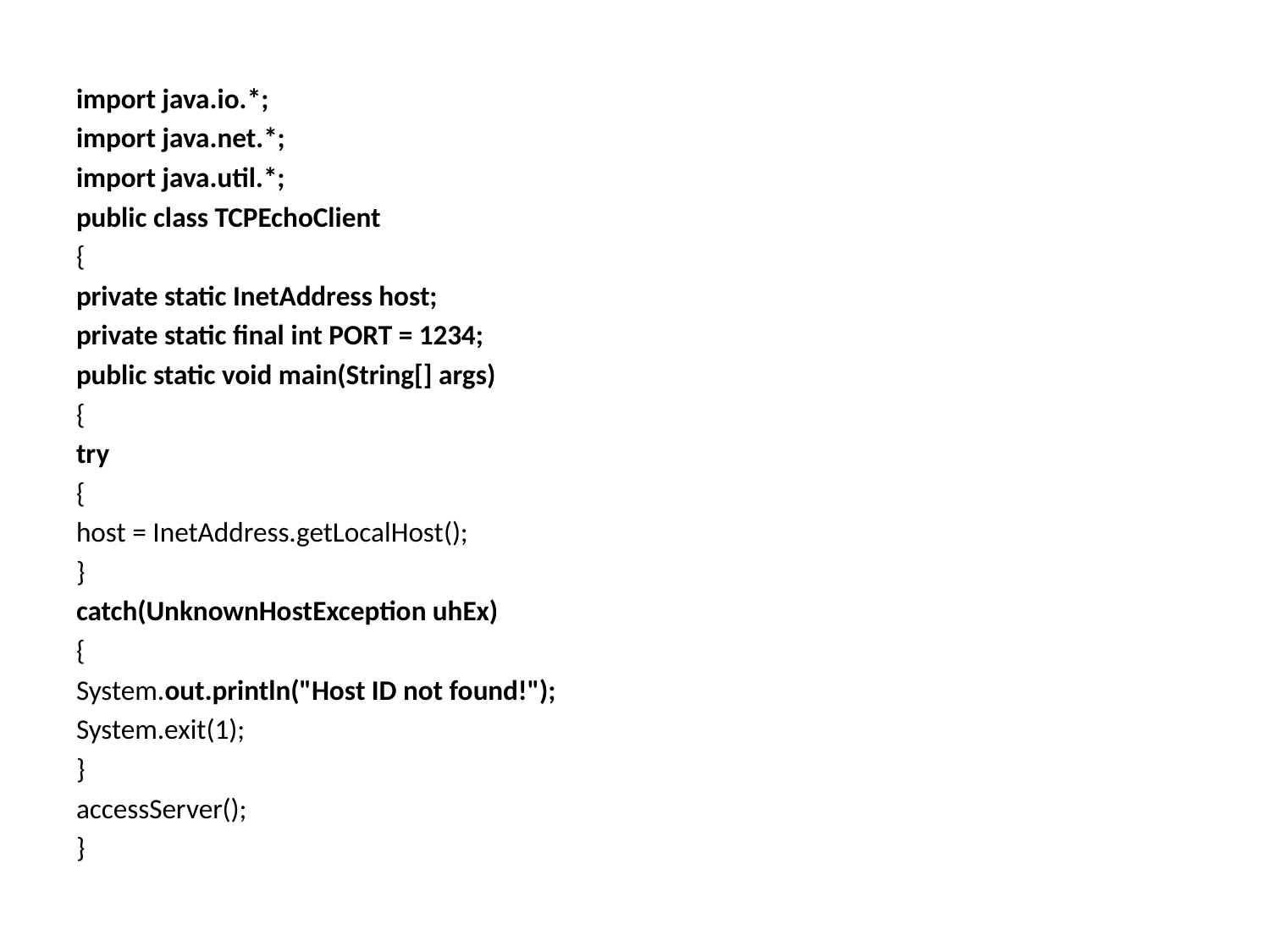

#
import java.io.*;
import java.net.*;
import java.util.*;
public class TCPEchoClient
{
private static InetAddress host;
private static final int PORT = 1234;
public static void main(String[] args)
{
try
{
host = InetAddress.getLocalHost();
}
catch(UnknownHostException uhEx)
{
System.out.println("Host ID not found!");
System.exit(1);
}
accessServer();
}